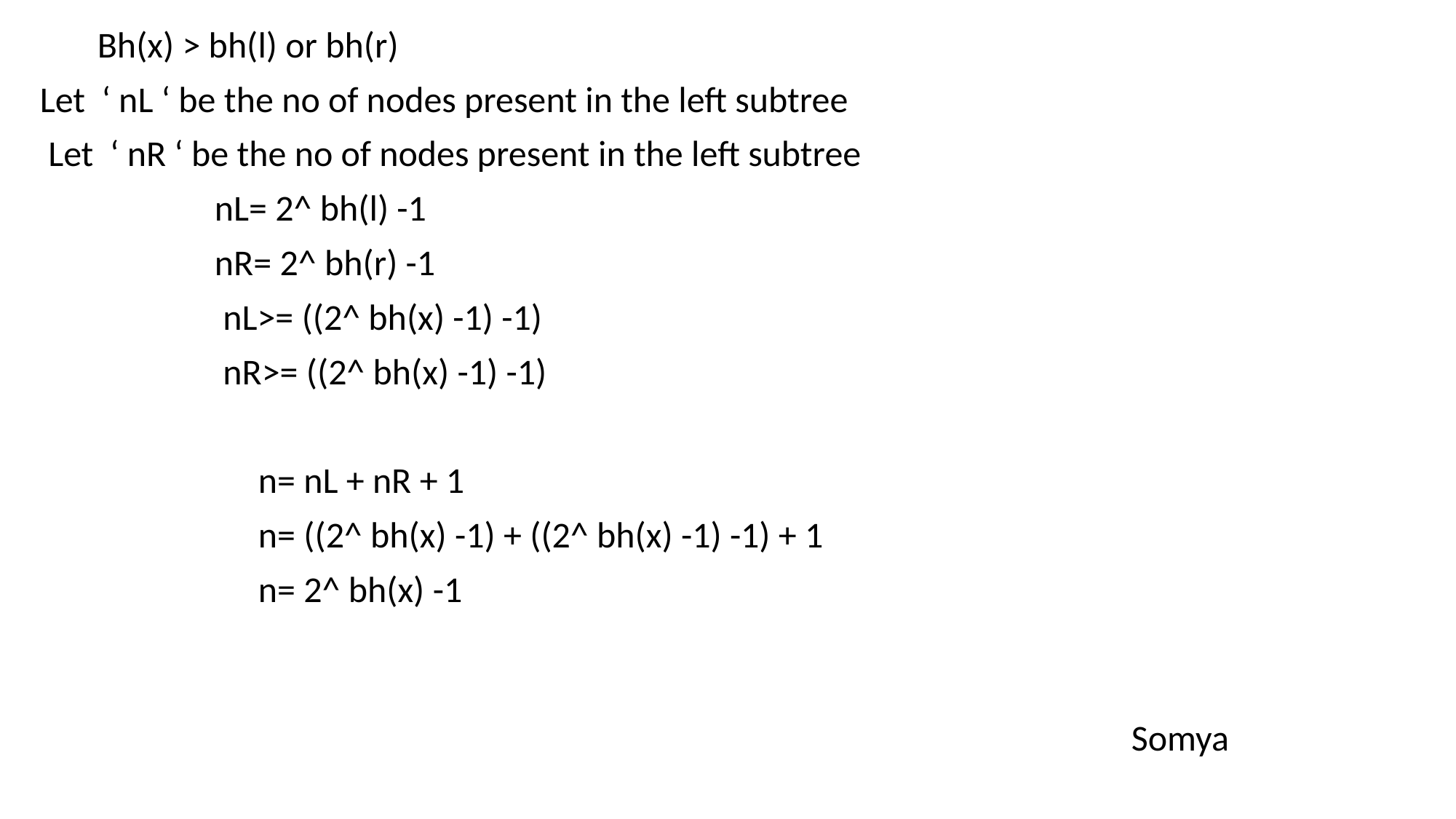

Bh(x) > bh(l) or bh(r)
Let  ‘ nL ‘ be the no of nodes present in the left subtree
 Let  ‘ nR ‘ be the no of nodes present in the left subtree
 	        nL= 2^ bh(l) -1
  	        nR= 2^ bh(r) -1
	         nL>= ((2^ bh(x) -1) -1)
	         nR>= ((2^ bh(x) -1) -1)

		n= nL + nR + 1
		n= ((2^ bh(x) -1) + ((2^ bh(x) -1) -1) + 1
		n= 2^ bh(x) -1

																						Somya